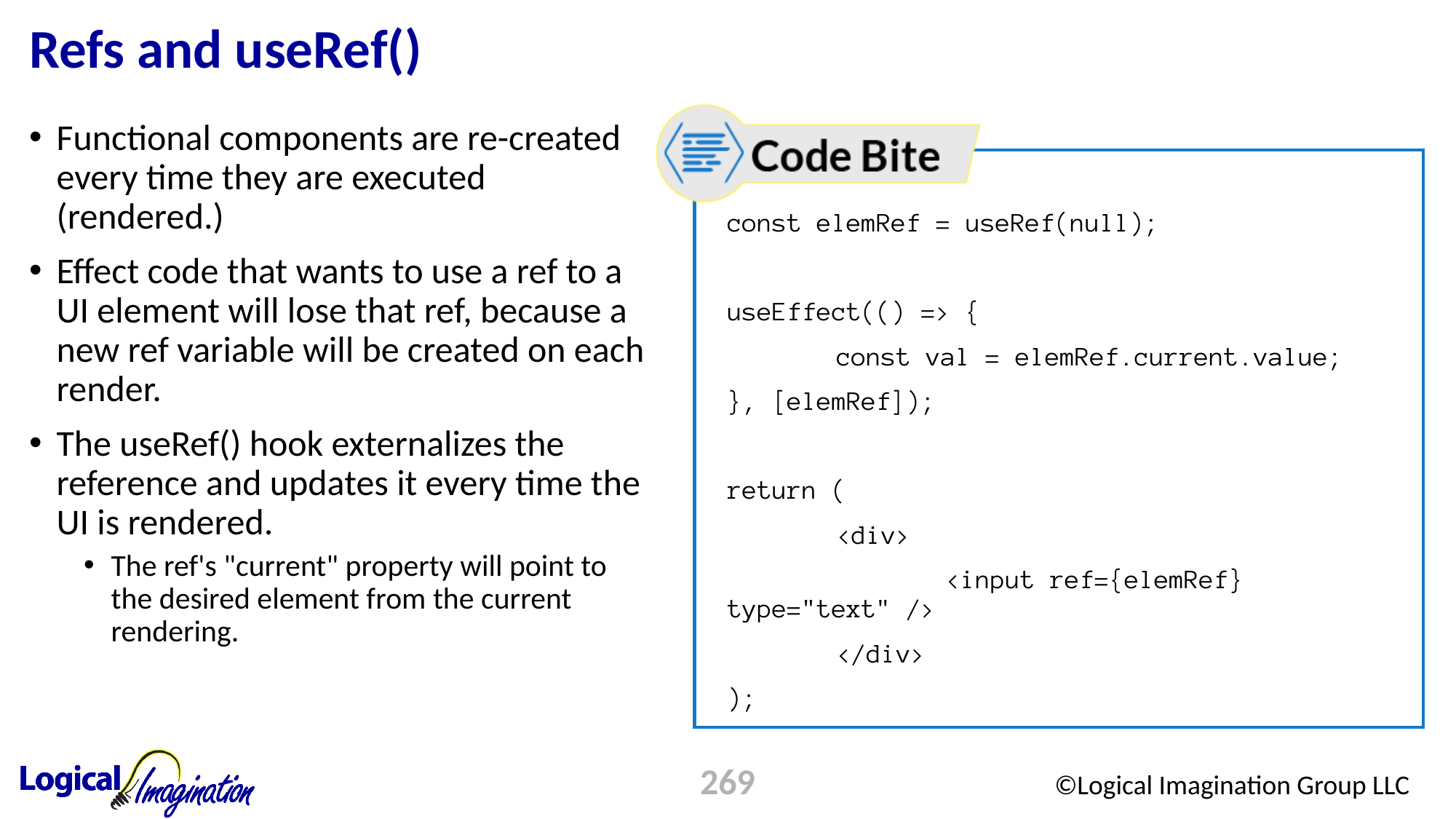

# Refs and useRef()
Functional components are re-created every time they are executed (rendered.)
Effect code that wants to use a ref to a UI element will lose that ref, because a new ref variable will be created on each render.
The useRef() hook externalizes the reference and updates it every time the UI is rendered.
The ref's "current" property will point to the desired element from the current rendering.

const elemRef = useRef(null);

useEffect(() => {
	const val = elemRef.current.value;
}, [elemRef]);

return (
	<div>
		<input ref={elemRef} type="text" />
	</div>
);
269